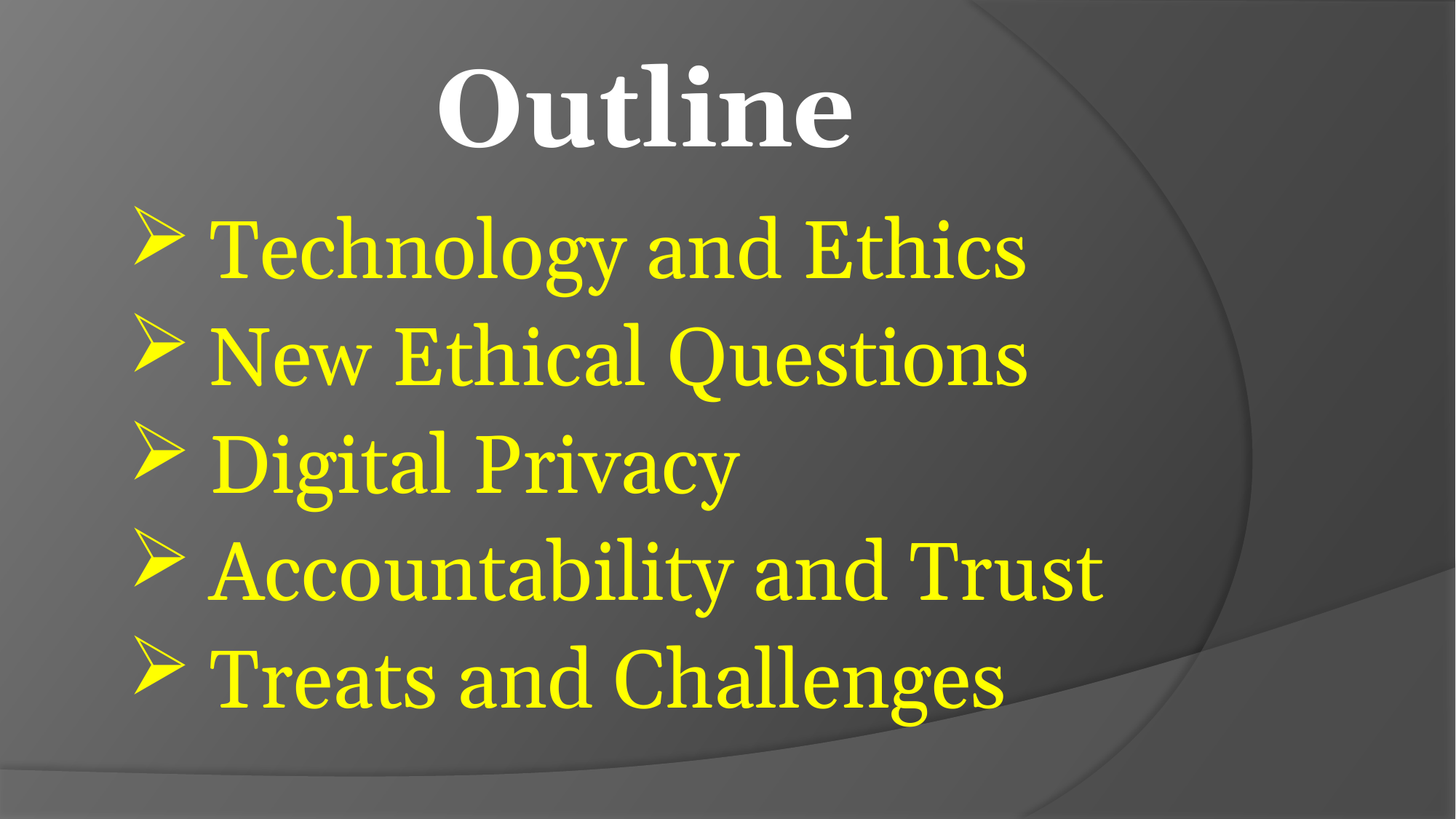

Outline
Technology and Ethics
New Ethical Questions
Digital Privacy
Accountability and Trust
Treats and Challenges